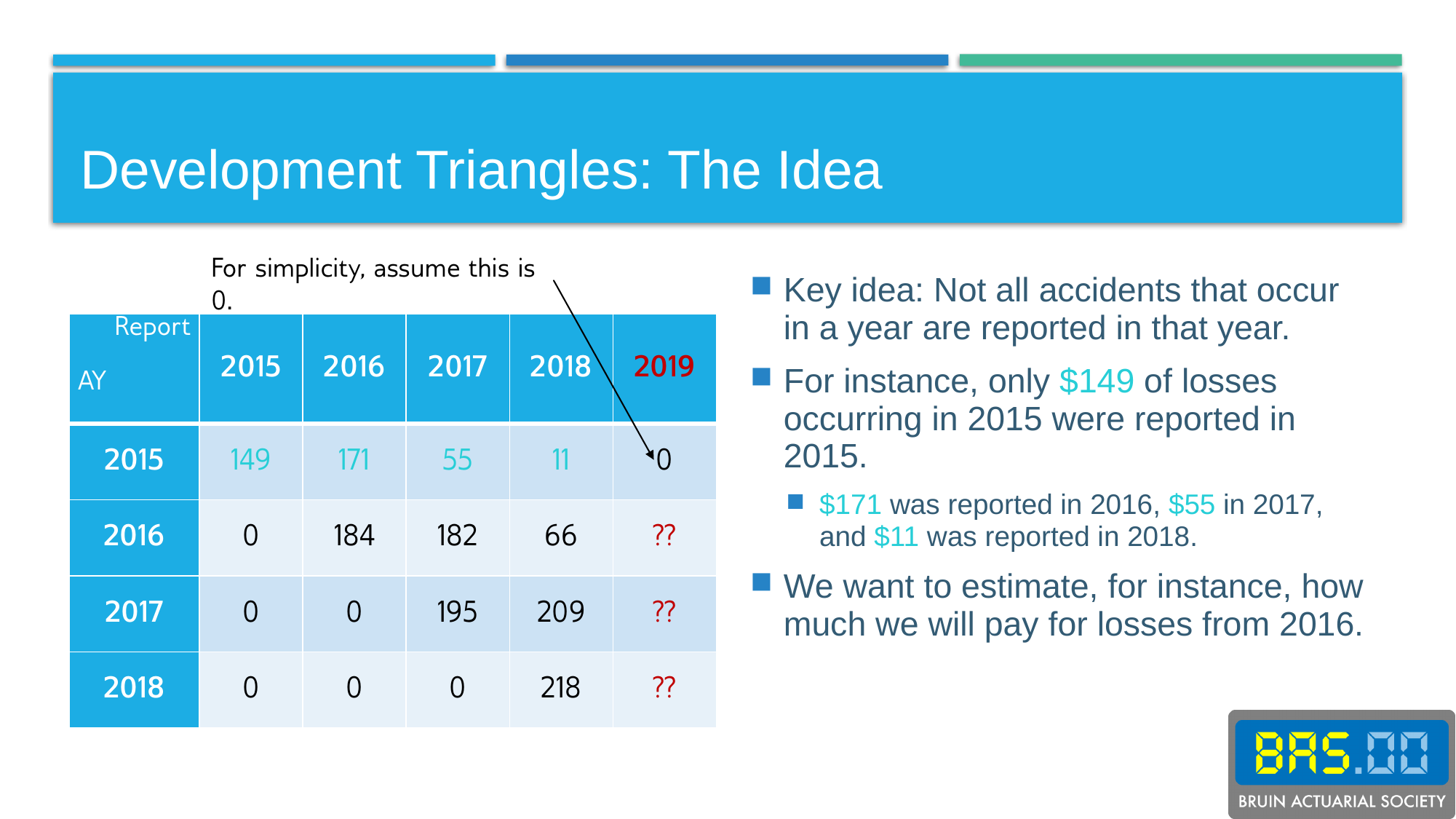

# Development Triangles: The Idea
For simplicity, assume this is 0.
Key idea: Not all accidents that occur in a year are reported in that year.
For instance, only $149 of losses occurring in 2015 were reported in 2015.
$171 was reported in 2016, $55 in 2017, and $11 was reported in 2018.
We want to estimate, for instance, how much we will pay for losses from 2016.
| Report ­ AY | 2015 | 2016 | 2017 | 2018 | 2019 |
| --- | --- | --- | --- | --- | --- |
| 2015 | 149 | 171 | 55 | 11 | 0 |
| 2016 | 0 | 184 | 182 | 66 | ?? |
| 2017 | 0 | 0 | 195 | 209 | ?? |
| 2018 | 0 | 0 | 0 | 218 | ?? |